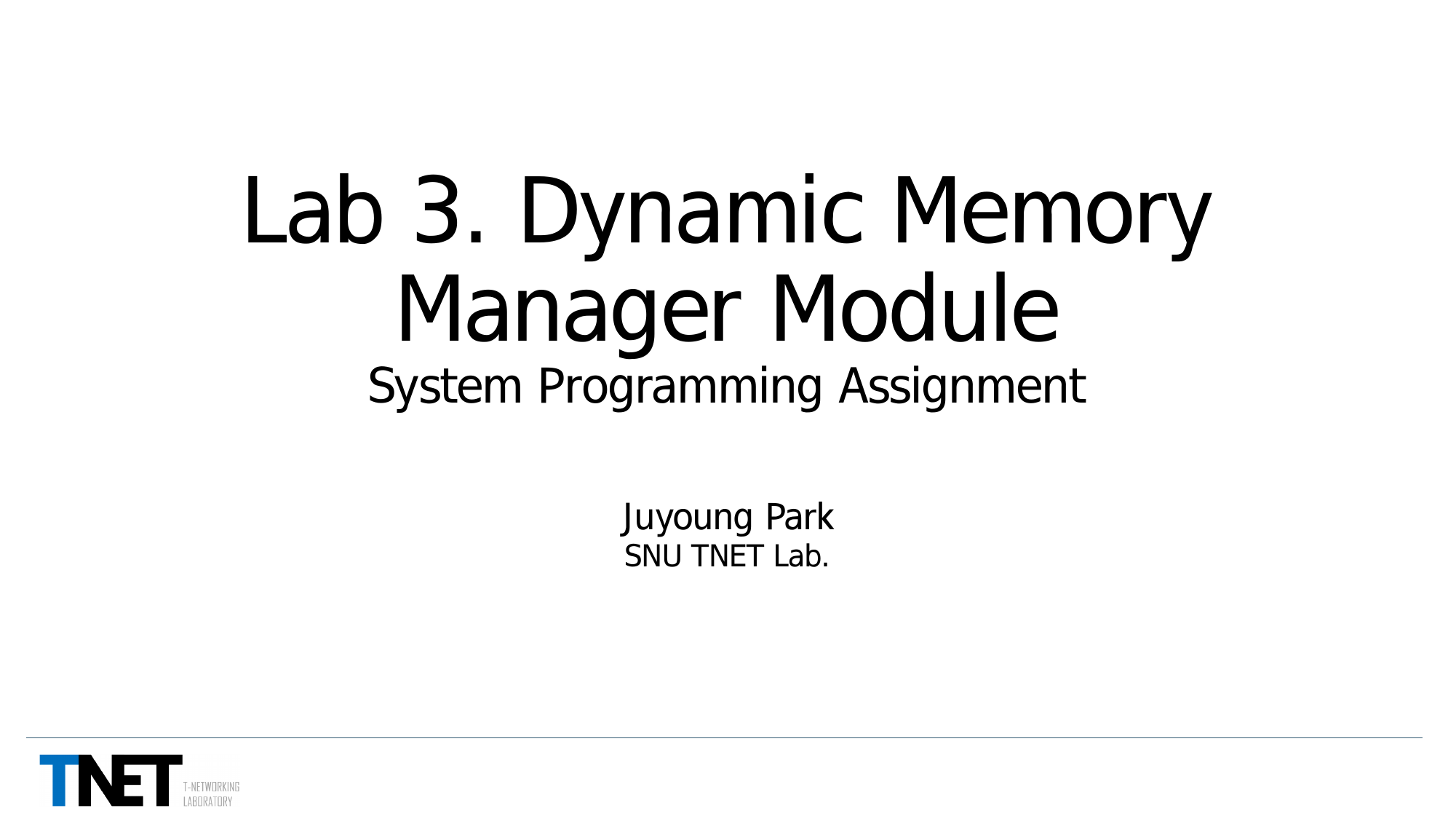

# Lab 3. Dynamic Memory Manager Module System Programming Assignment
Juyoung Park
SNU TNET Lab.